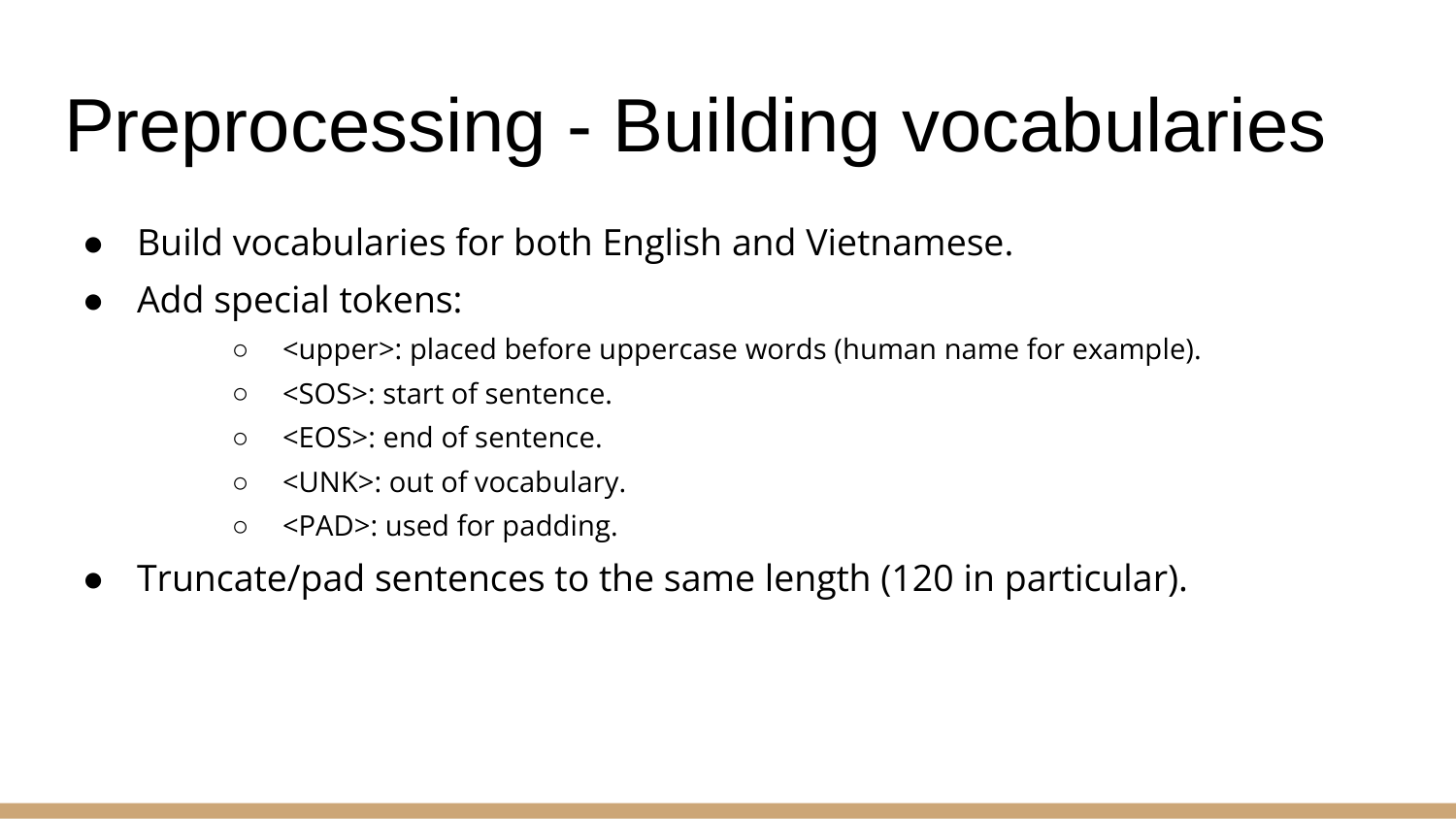

# Preprocessing - Building vocabularies
Build vocabularies for both English and Vietnamese.
Add special tokens:
<upper>: placed before uppercase words (human name for example).
<SOS>: start of sentence.
<EOS>: end of sentence.
<UNK>: out of vocabulary.
<PAD>: used for padding.
Truncate/pad sentences to the same length (120 in particular).